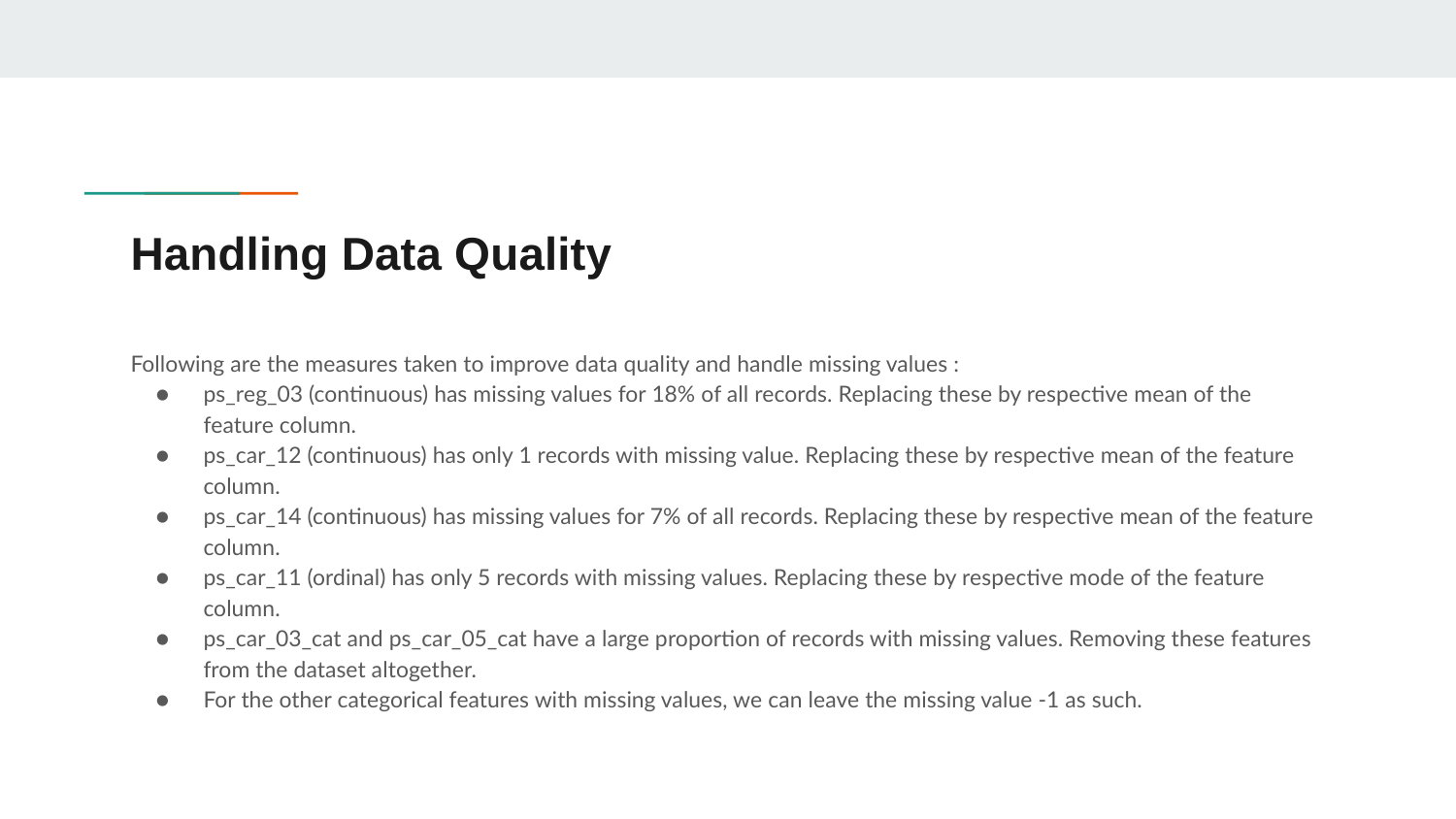

# Handling Data Quality
Following are the measures taken to improve data quality and handle missing values :
ps_reg_03 (continuous) has missing values for 18% of all records. Replacing these by respective mean of the feature column.
ps_car_12 (continuous) has only 1 records with missing value. Replacing these by respective mean of the feature column.
ps_car_14 (continuous) has missing values for 7% of all records. Replacing these by respective mean of the feature column.
ps_car_11 (ordinal) has only 5 records with missing values. Replacing these by respective mode of the feature column.
ps_car_03_cat and ps_car_05_cat have a large proportion of records with missing values. Removing these features from the dataset altogether.
For the other categorical features with missing values, we can leave the missing value -1 as such.